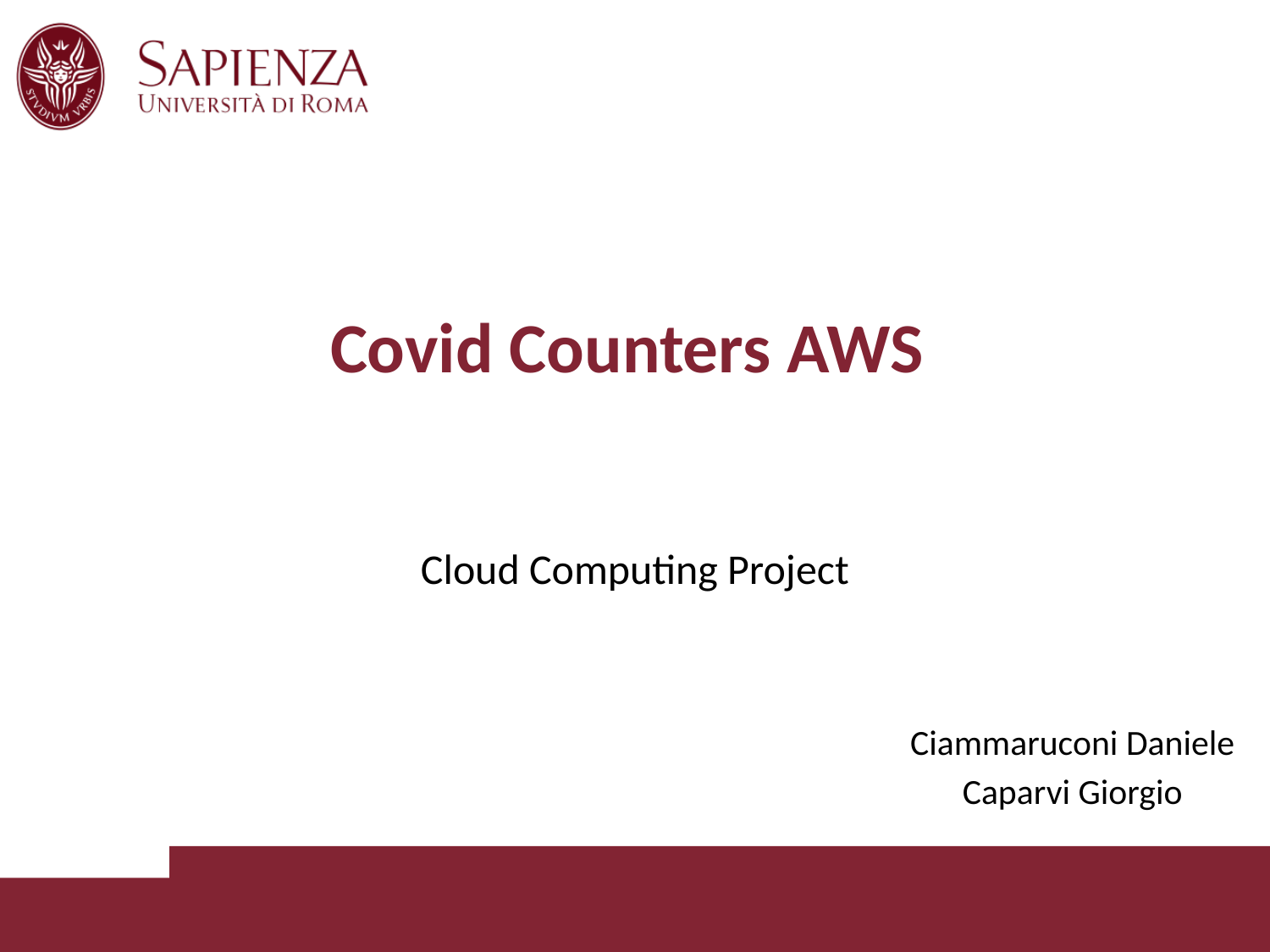

# Covid Counters AWS
Cloud Computing Project
Ciammaruconi Daniele
Caparvi Giorgio